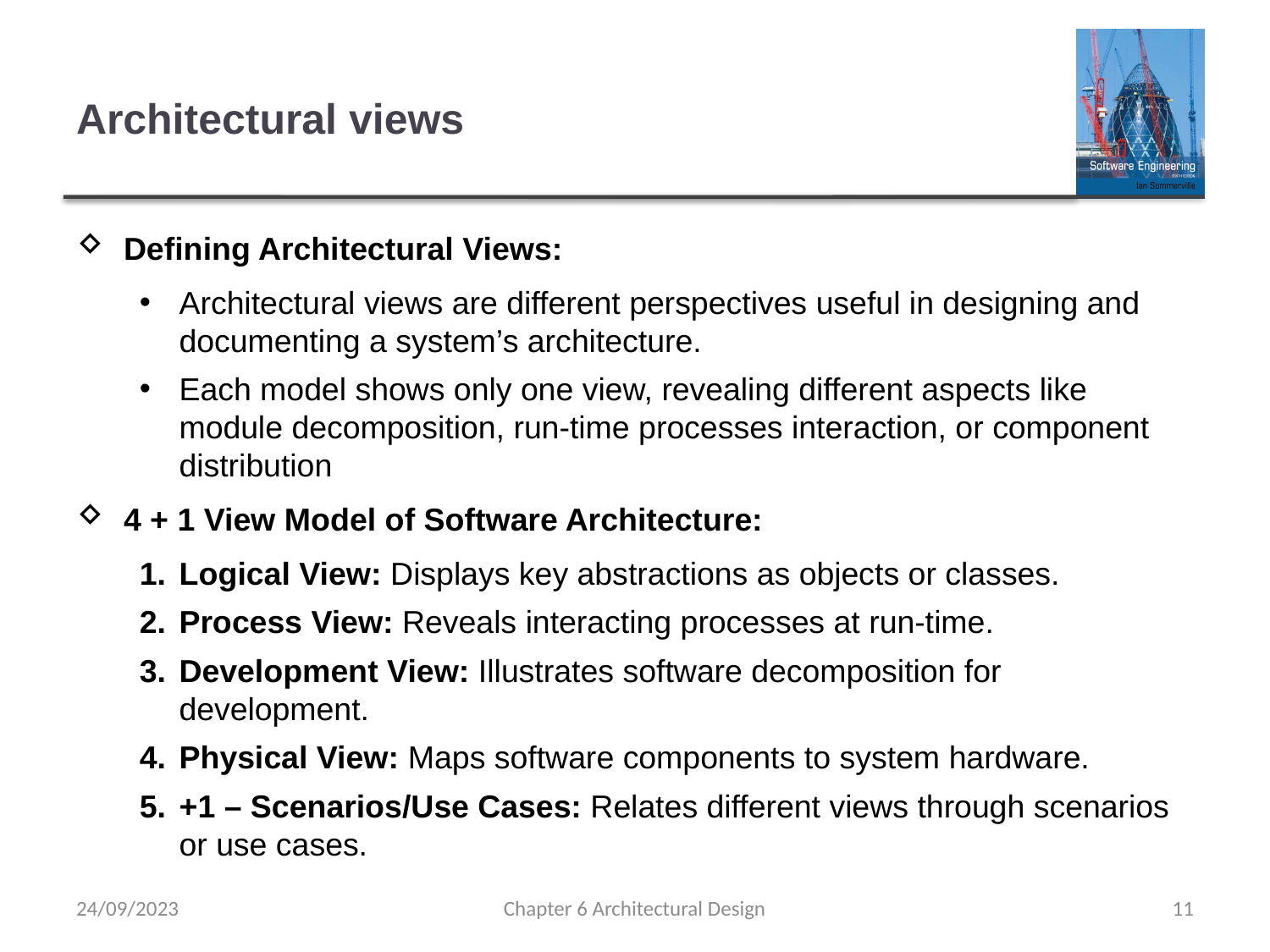

# Architectural views
Defining Architectural Views:
Architectural views are different perspectives useful in designing and documenting a system’s architecture.
Each model shows only one view, revealing different aspects like module decomposition, run-time processes interaction, or component distribution
4 + 1 View Model of Software Architecture:
Logical View: Displays key abstractions as objects or classes.
Process View: Reveals interacting processes at run-time.
Development View: Illustrates software decomposition for development.
Physical View: Maps software components to system hardware.
+1 – Scenarios/Use Cases: Relates different views through scenarios or use cases.

24/09/2023
Chapter 6 Architectural Design
11